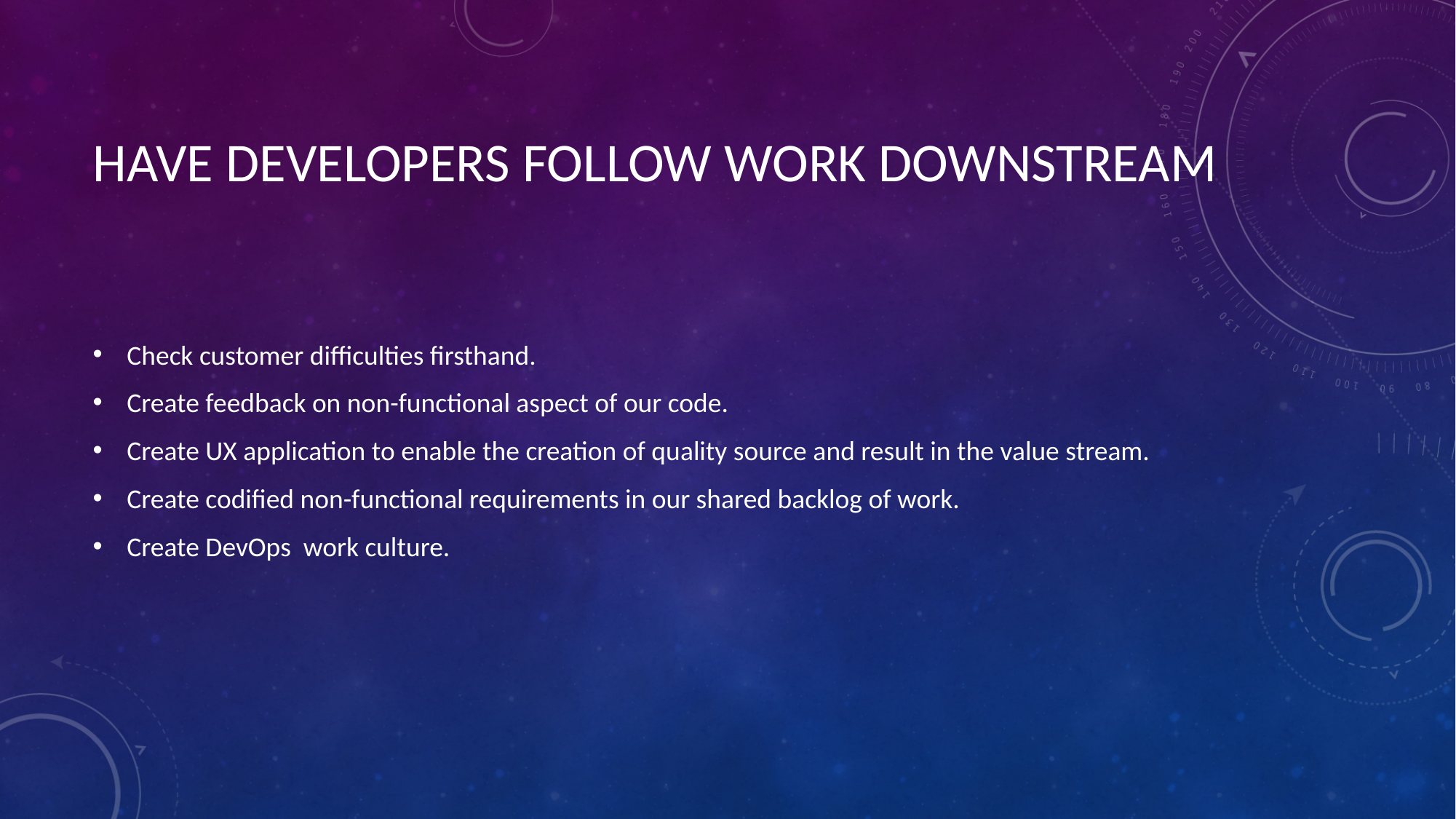

# Have Developers Follow Work Downstream
Check customer difficulties firsthand.
Create feedback on non-functional aspect of our code.
Create UX application to enable the creation of quality source and result in the value stream.
Create codified non-functional requirements in our shared backlog of work.
Create DevOps  work culture.